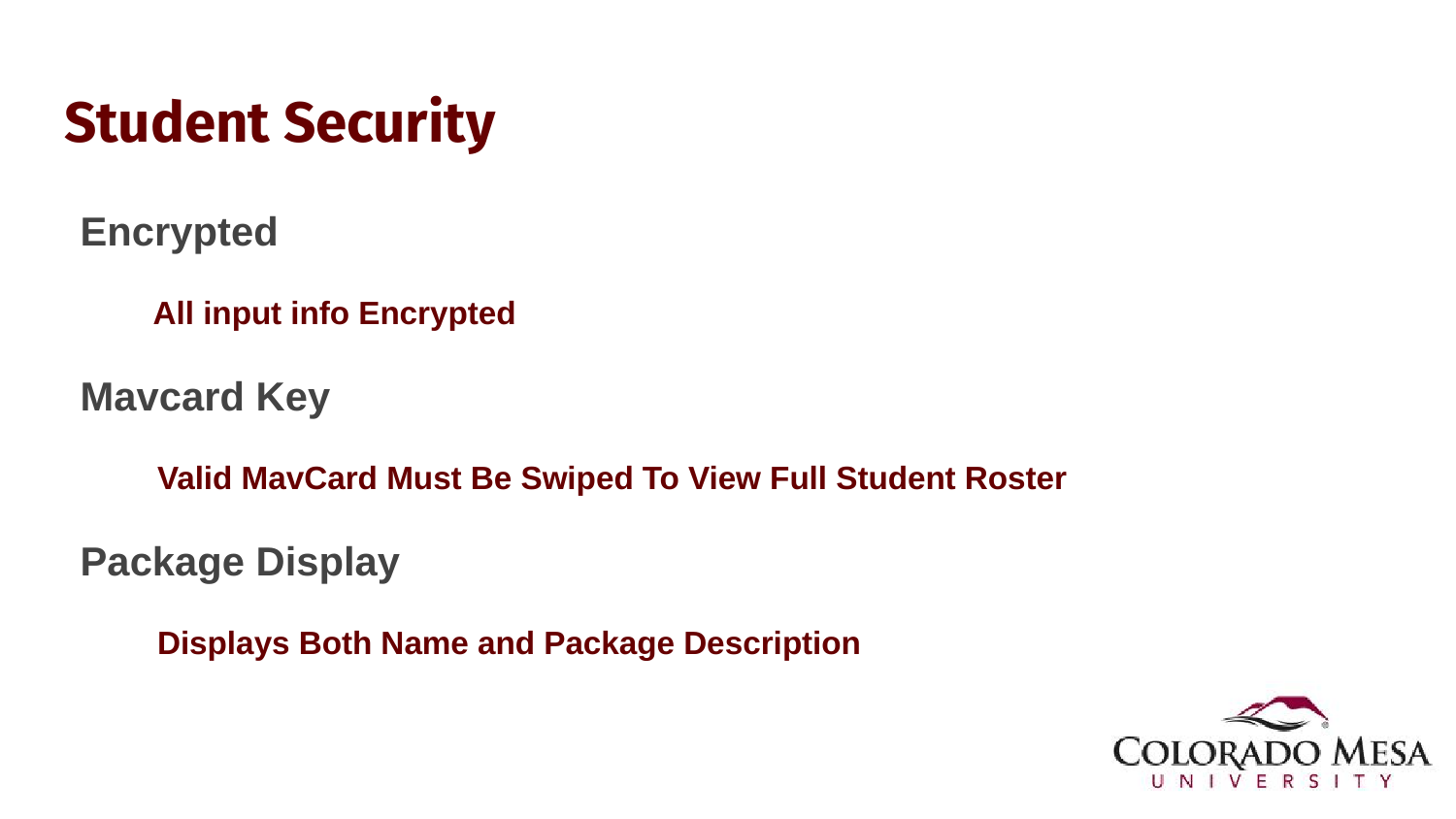

# Student Security

Encrypted
All input info Encrypted
Mavcard Key
Valid MavCard Must Be Swiped To View Full Student Roster
Package Display
Displays Both Name and Package Description